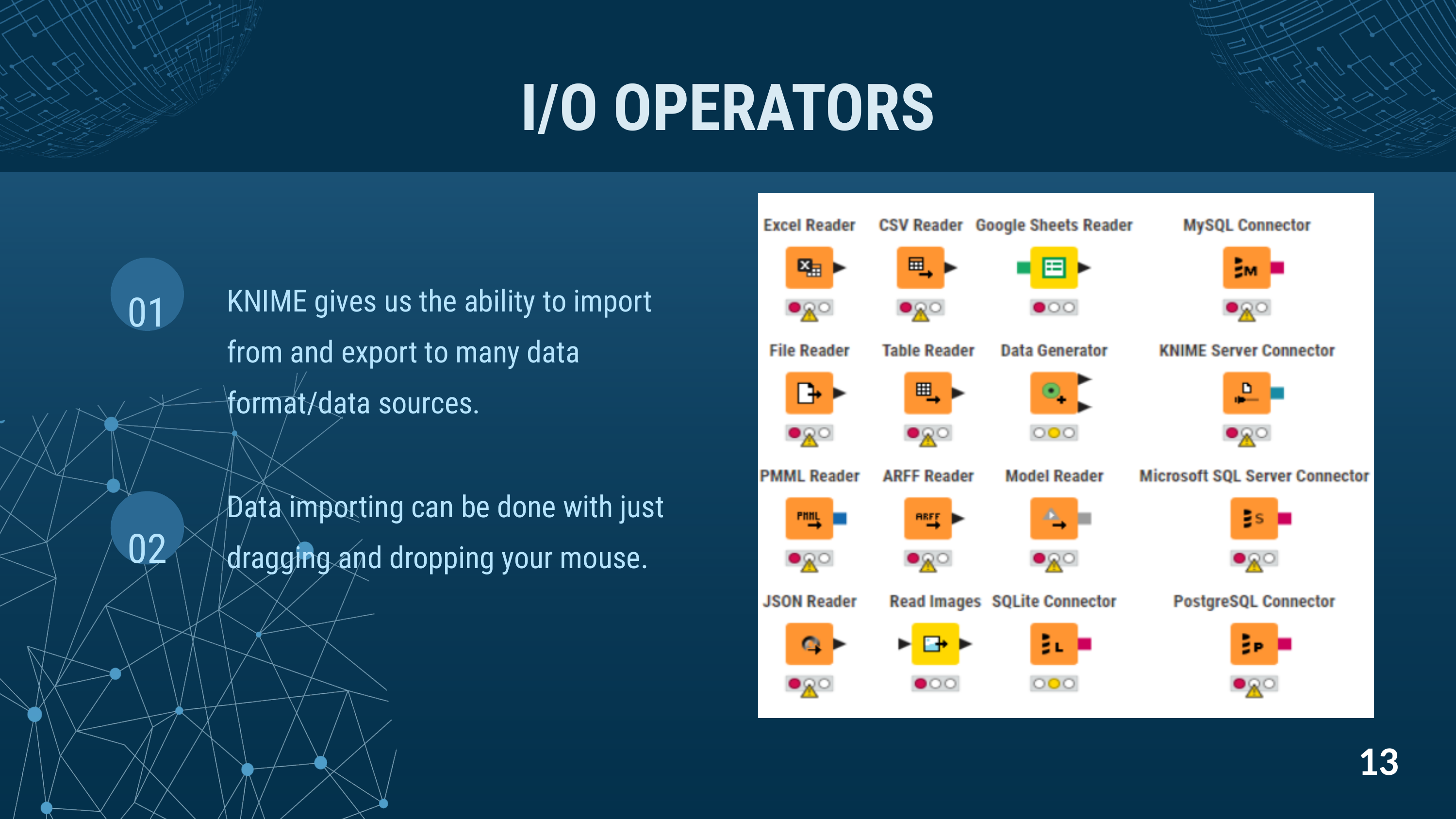

I/O OPERATORS

01
KNIME gives us the ability to import from and export to many data format/data sources.

Data importing can be done with just dragging and dropping your mouse.

02
13